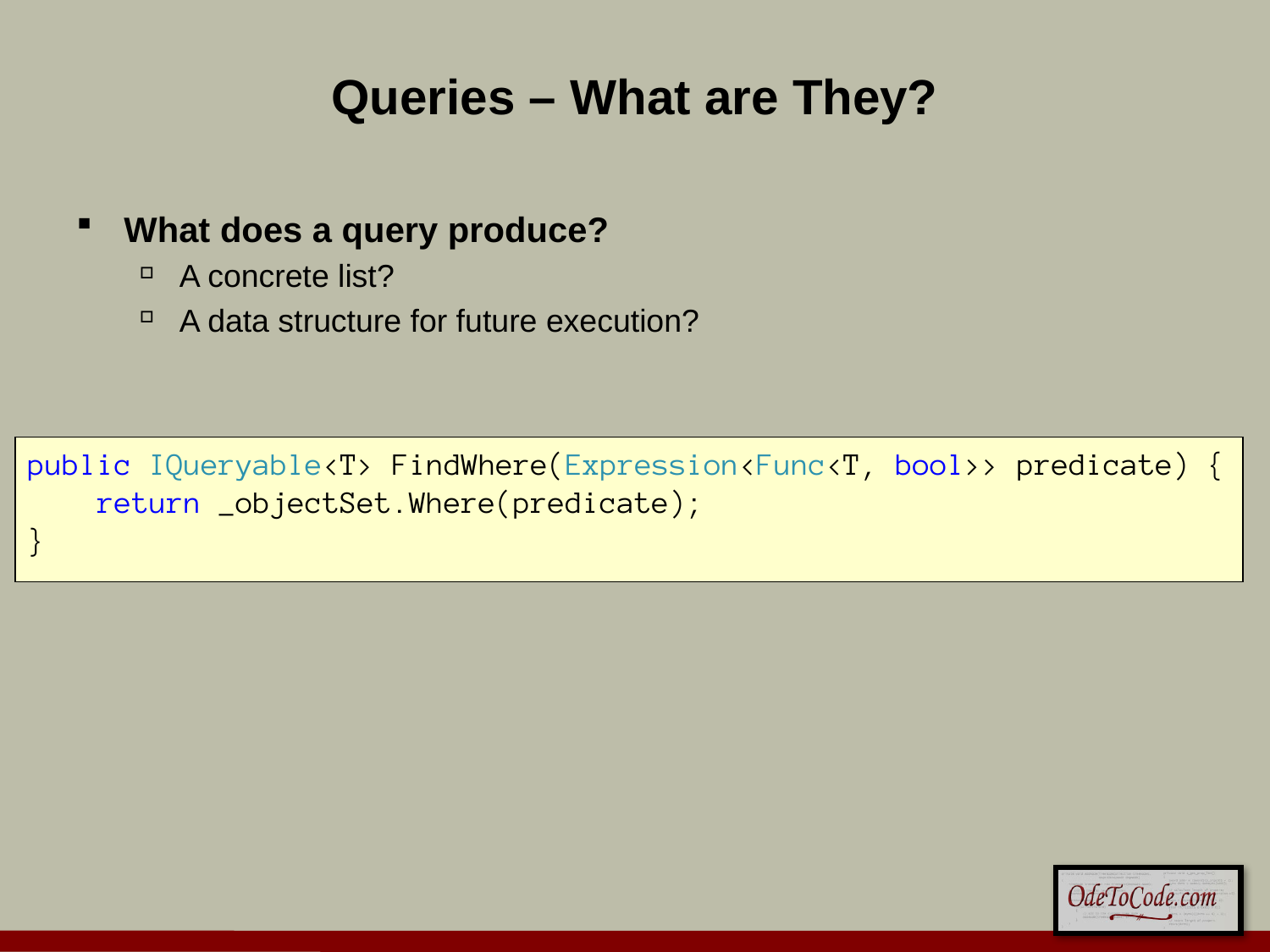

# Queries – What are They?
What does a query produce?
A concrete list?
A data structure for future execution?

public IQueryable<T> FindWhere(Expression<Func<T, bool>> predicate) {
    return _objectSet.Where(predicate);
}